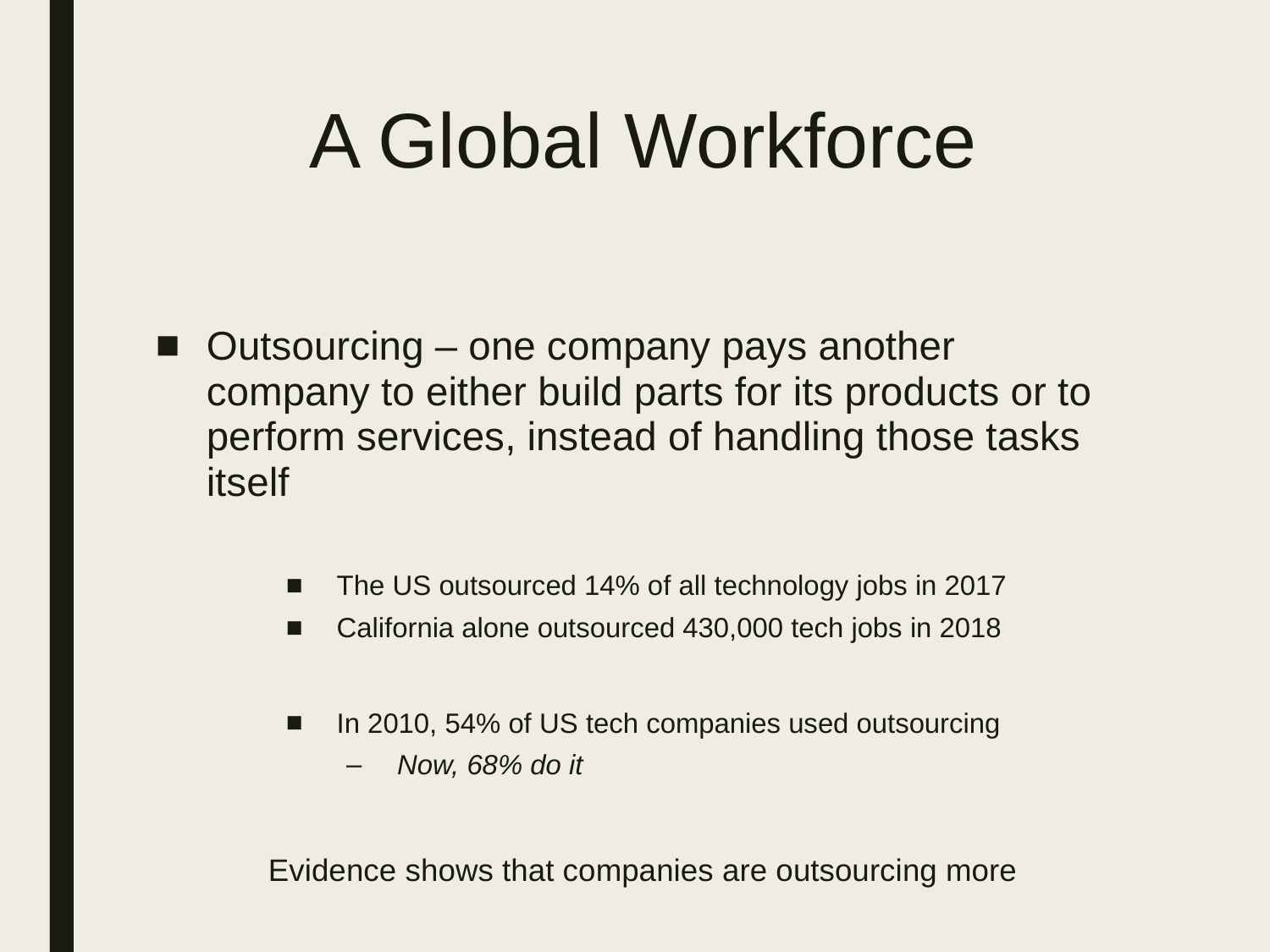

# A Global Workforce
Outsourcing – one company pays another company to either build parts for its products or to perform services, instead of handling those tasks itself

The US outsourced 14% of all technology jobs in 2017
California alone outsourced 430,000 tech jobs in 2018

In 2010, 54% of US tech companies used outsourcing
Now, 68% do it

Evidence shows that companies are outsourcing more